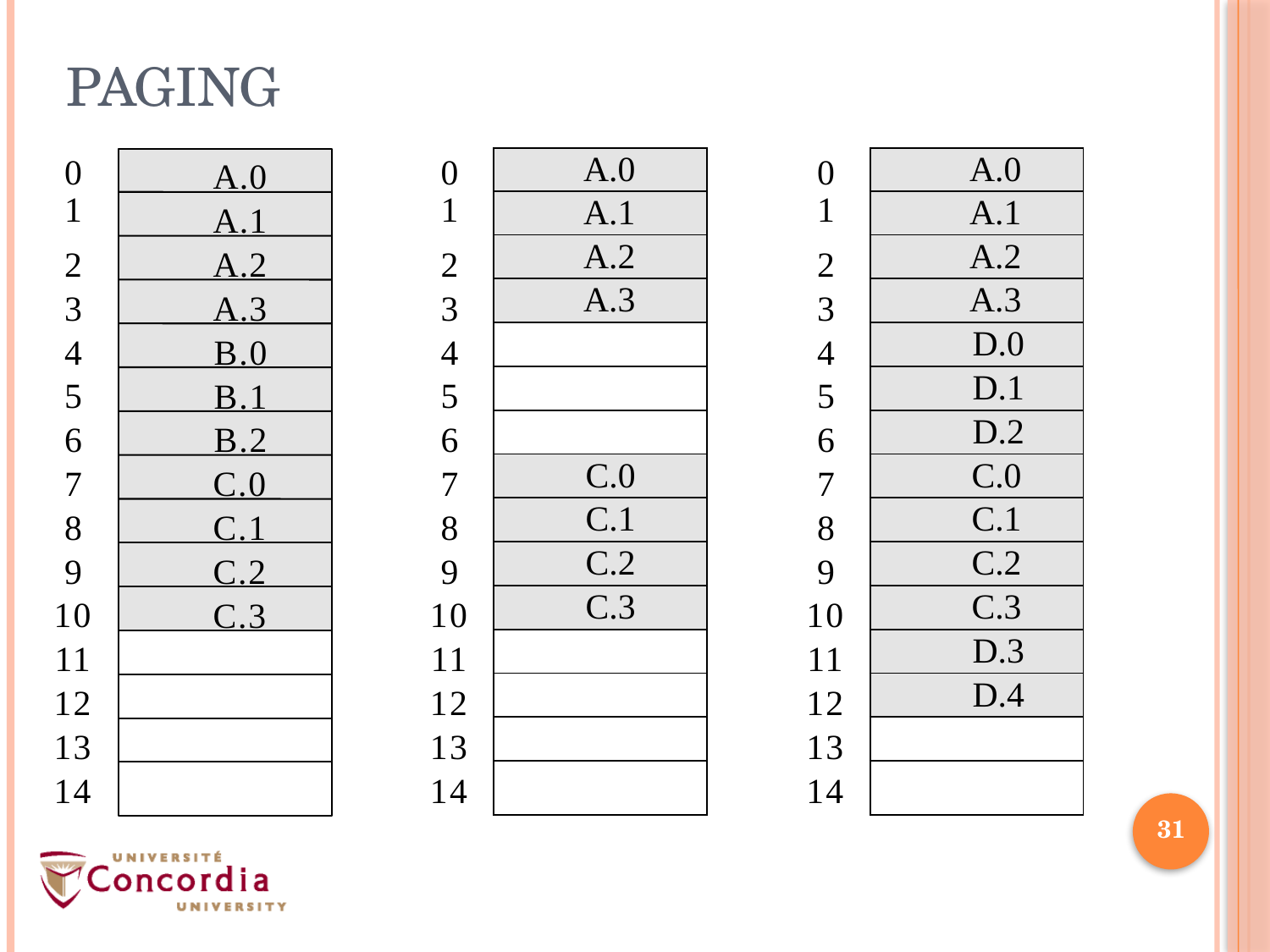

# Paging

| A.0 |
| --- |
| A.1 |
| A.2 |
| A.3 |
|  |
|  |
|  |
| C.0 |
| C.1 |
| C.2 |
| C.3 |
|  |
|  |
|  |
|  |
| A.0 |
| --- |
| A.1 |
| A.2 |
| A.3 |
| D.0 |
| D.1 |
| D.2 |
| C.0 |
| C.1 |
| C.2 |
| C.3 |
| D.3 |
| D.4 |
|  |
|  |

0
1
2
3
4
5
6
7
8
9
10
11
12
13
14
A.0
0
1
2
3
4
5
6
7
8
9
10
11
12
13
14
0
1
2
3
4
5
6
7
8
9
10
11
12
13
14

A.1

A.2

A.3

B.0

B.1

B.2

C.0

C.1

C.2

C.3

31